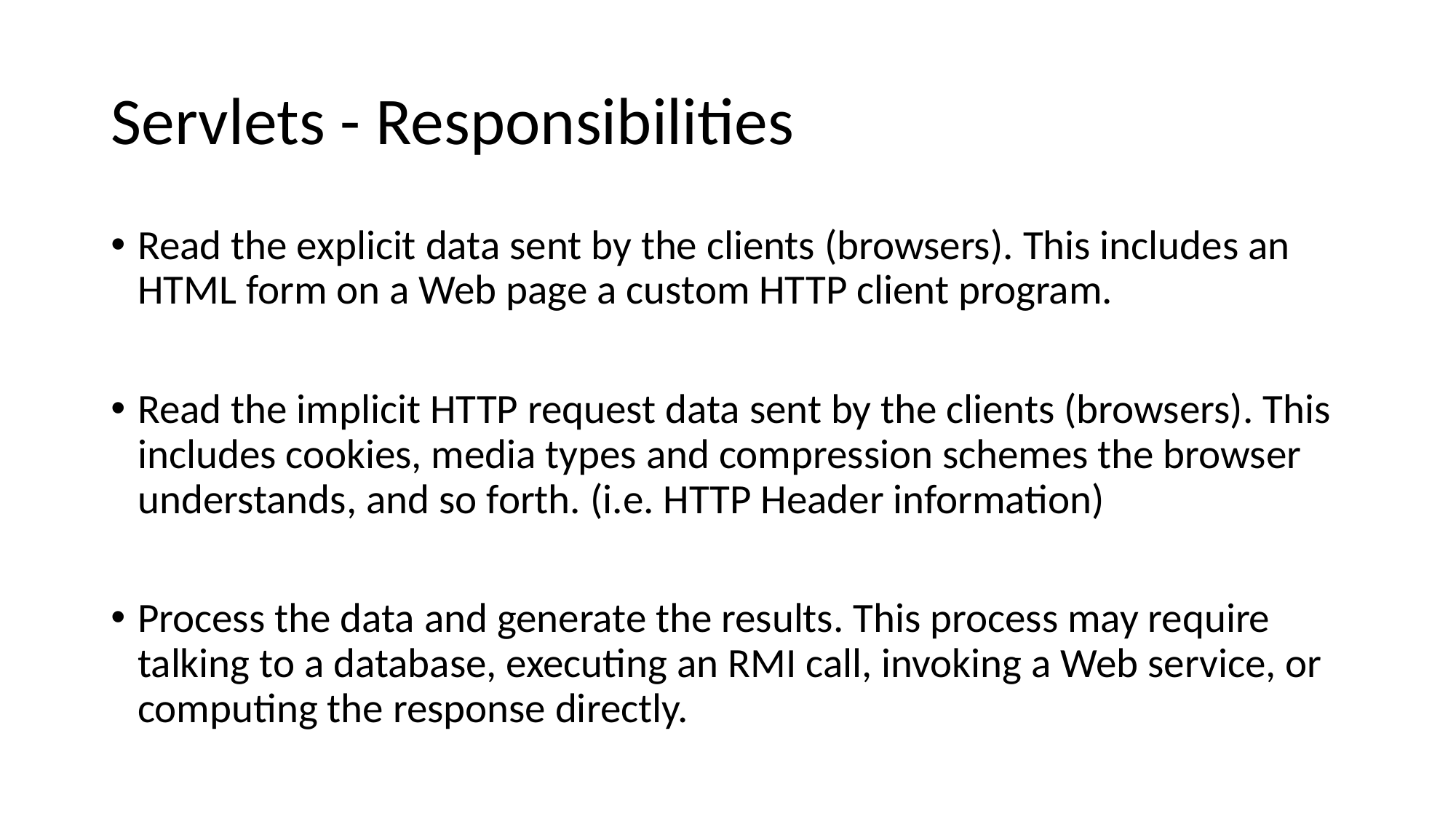

# Servlets - Responsibilities
Read the explicit data sent by the clients (browsers). This includes an HTML form on a Web page a custom HTTP client program.

Read the implicit HTTP request data sent by the clients (browsers). This includes cookies, media types and compression schemes the browser understands, and so forth. (i.e. HTTP Header information)

Process the data and generate the results. This process may require talking to a database, executing an RMI call, invoking a Web service, or computing the response directly.